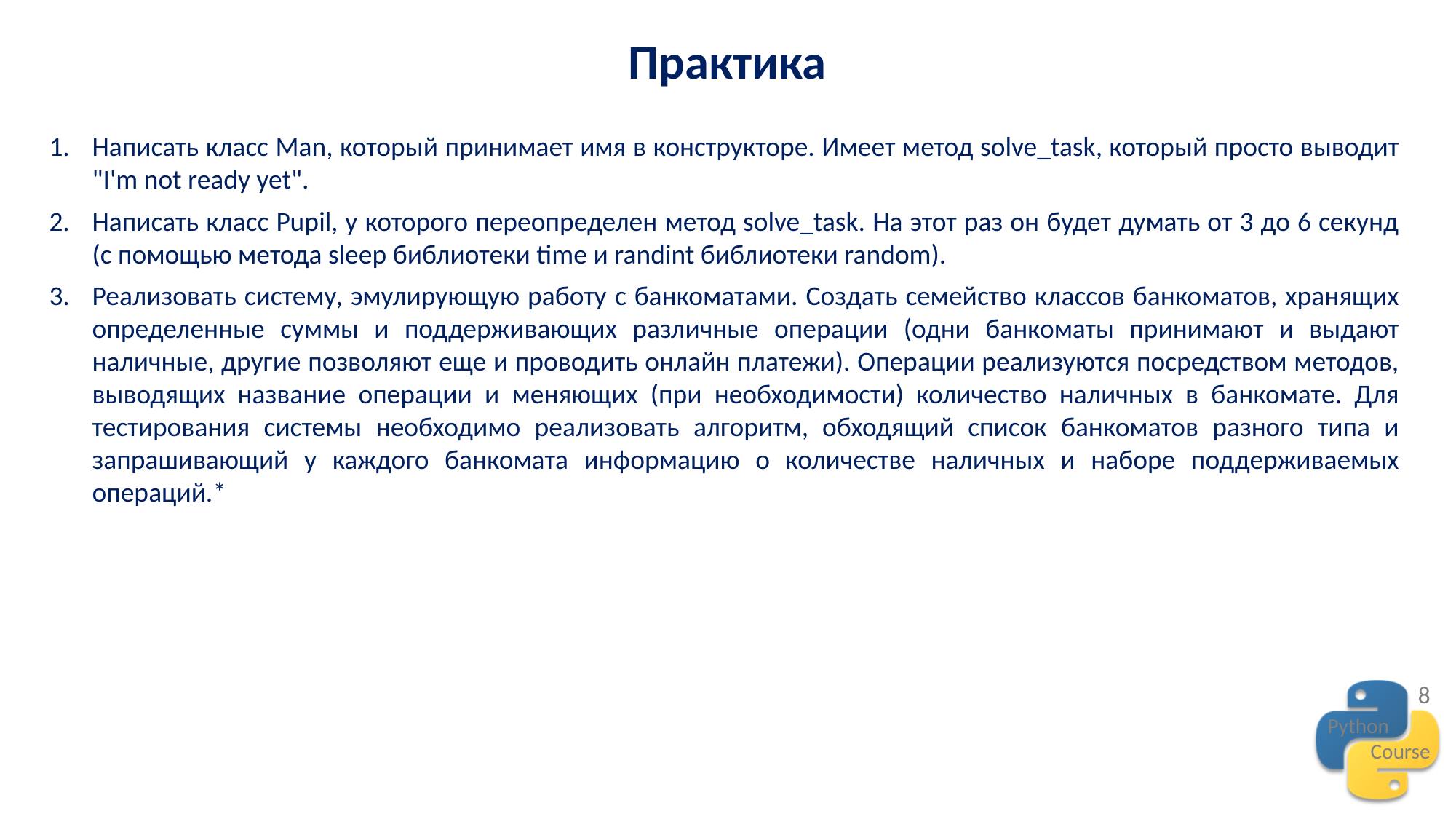

Практика
Написать класс Man, который принимает имя в конструкторе. Имеет метод solve_task, который просто выводит "I'm not ready yet".
Написать класс Pupil, у которого переопределен метод solve_task. На этот раз он будет думать от 3 до 6 секунд (c помощью метода sleep библиотеки time и randint библиотеки random).
Реализовать систему, эмулирующую работу с банкоматами. Создать семейство классов банкоматов, хранящих определенные суммы и поддерживающих различные операции (одни банкоматы принимают и выдают наличные, другие позволяют еще и проводить онлайн платежи). Операции реализуются посредством методов, выводящих название операции и меняющих (при необходимости) количество наличных в банкомате. Для тестирования системы необходимо реализовать алгоритм, обходящий список банкоматов разного типа и запрашивающий у каждого банкомата информацию о количестве наличных и наборе поддерживаемых операций.*